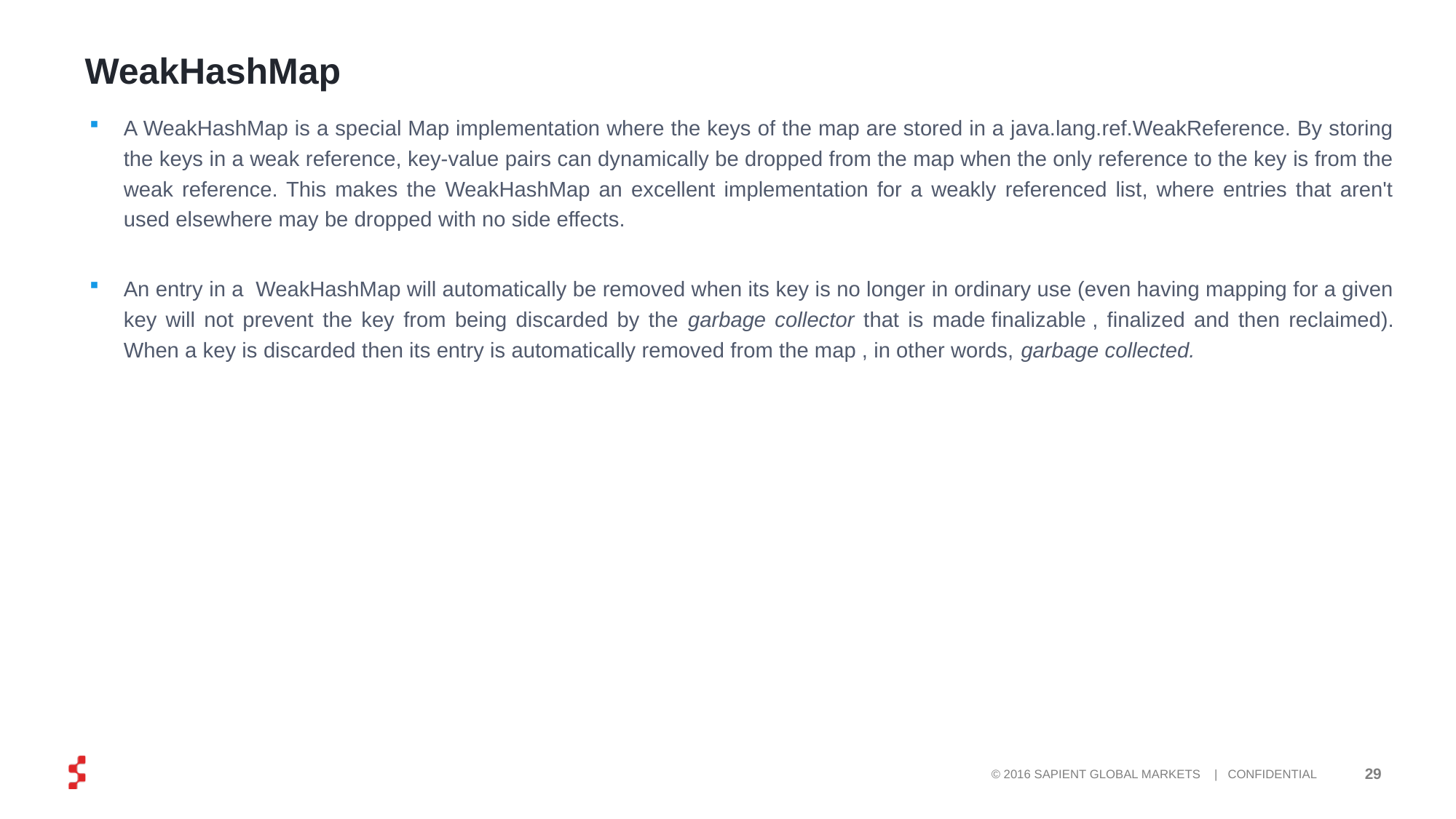

# WeakHashMap
A WeakHashMap is a special Map implementation where the keys of the map are stored in a java.lang.ref.WeakReference. By storing the keys in a weak reference, key-value pairs can dynamically be dropped from the map when the only reference to the key is from the weak reference. This makes the WeakHashMap an excellent implementation for a weakly referenced list, where entries that aren't used elsewhere may be dropped with no side effects.

An entry in a  WeakHashMap will automatically be removed when its key is no longer in ordinary use (even having mapping for a given key will not prevent the key from being discarded by the garbage collector that is made finalizable , finalized and then reclaimed). When a key is discarded then its entry is automatically removed from the map , in other words, garbage collected.